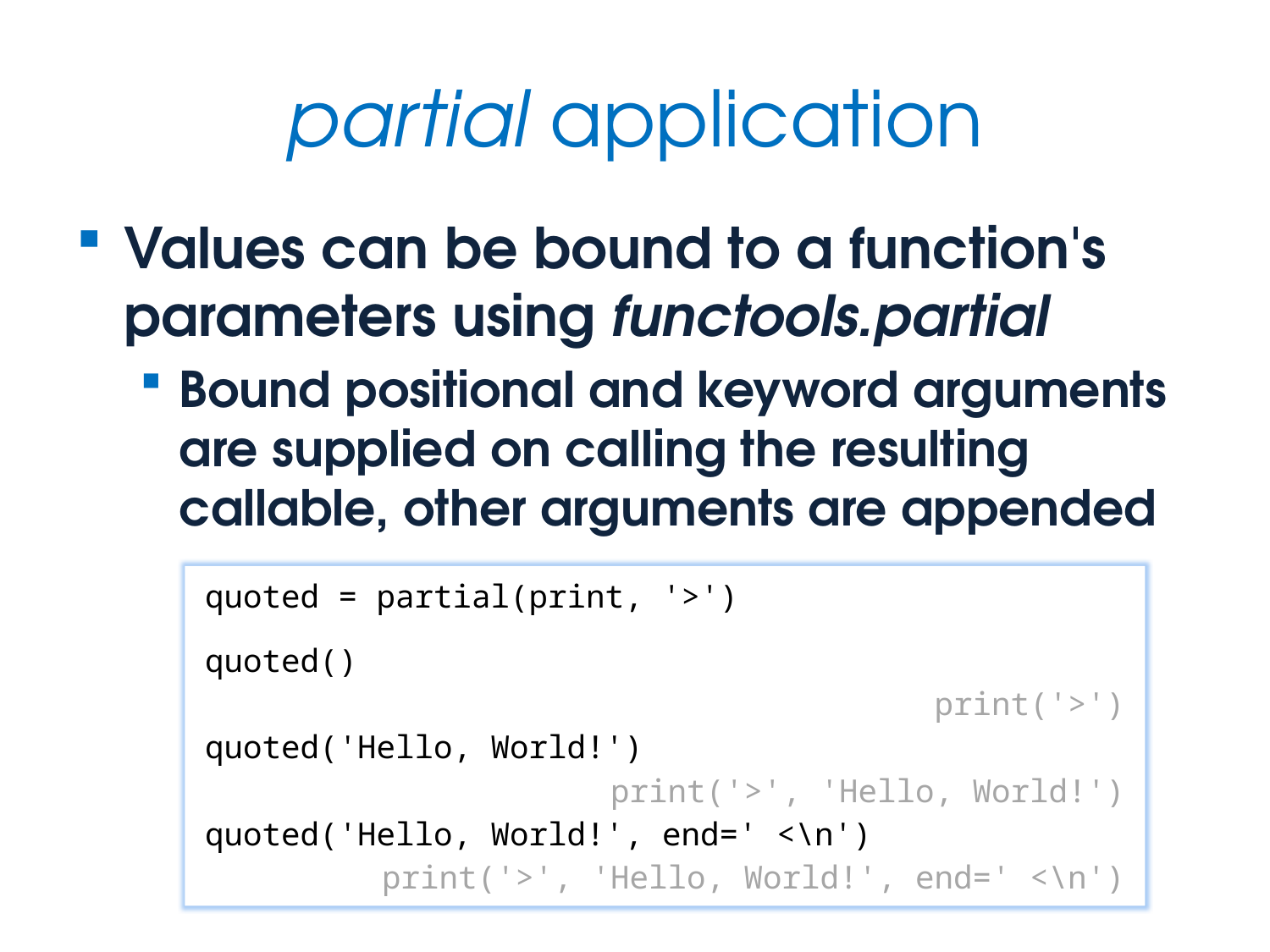

# partial application
Values can be bound to a function's parameters using functools.partial
Bound positional and keyword arguments are supplied on calling the resulting callable, other arguments are appended
quoted = partial(print, '>')
quoted()
print('>')
quoted('Hello, World!')
print('>', 'Hello, World!')
quoted('Hello, World!', end=' <\n')
print('>', 'Hello, World!', end=' <\n')